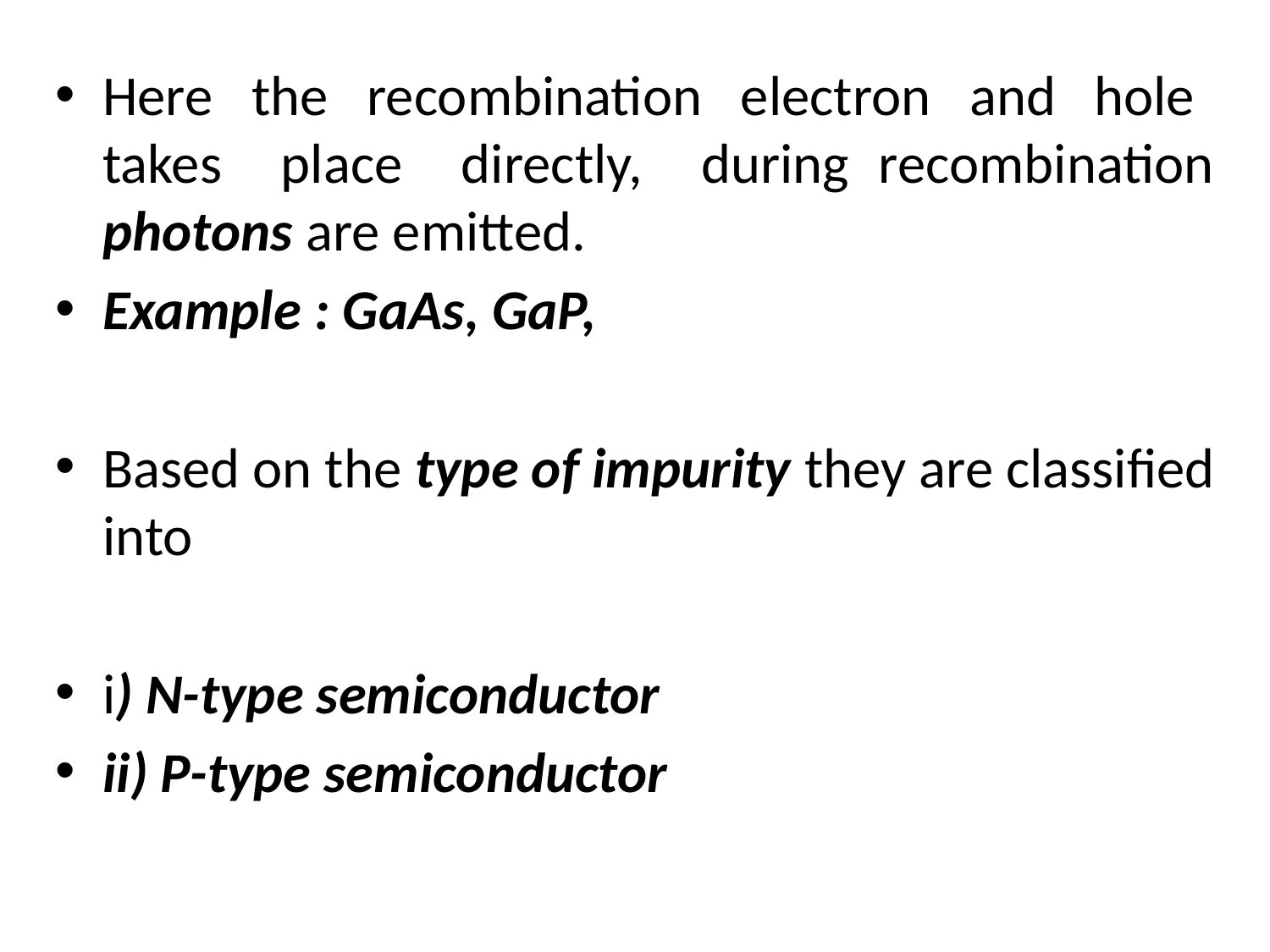

Here  the  recombination  electron  and  hole  takes  place  directly,  during recombination photons are emitted.
Example : GaAs, GaP,

Based on the type of impurity they are classified into

i) N-type semiconductor
ii) P-type semiconductor